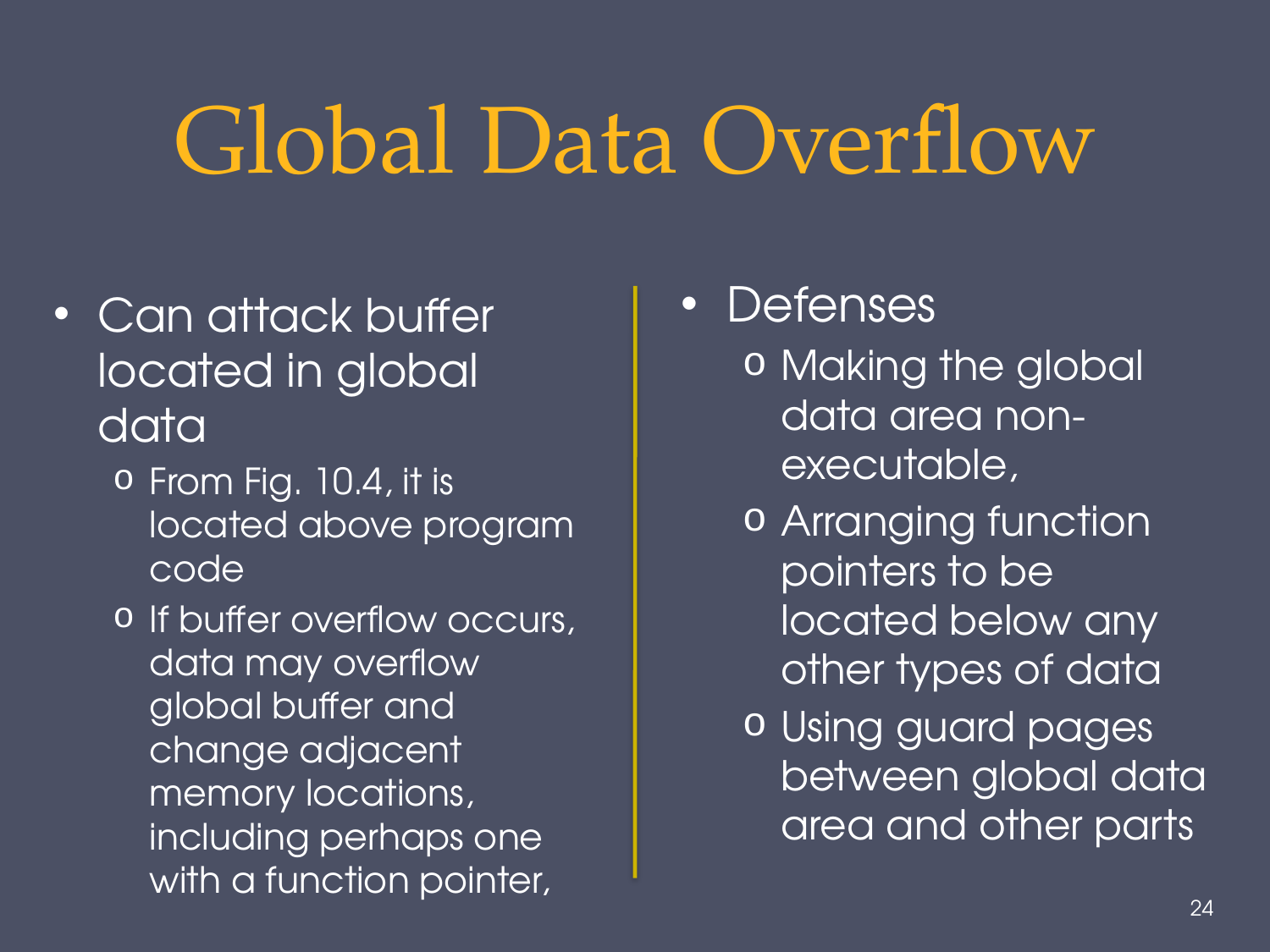

# Global Data Overflow
Defenses
Making the global data area non-executable,
Arranging function pointers to be located below any other types of data
Using guard pages between global data area and other parts
Can attack buffer located in global data
From Fig. 10.4, it is located above program code
If buffer overflow occurs, data may overflow global buffer and change adjacent memory locations, including perhaps one with a function pointer,
24